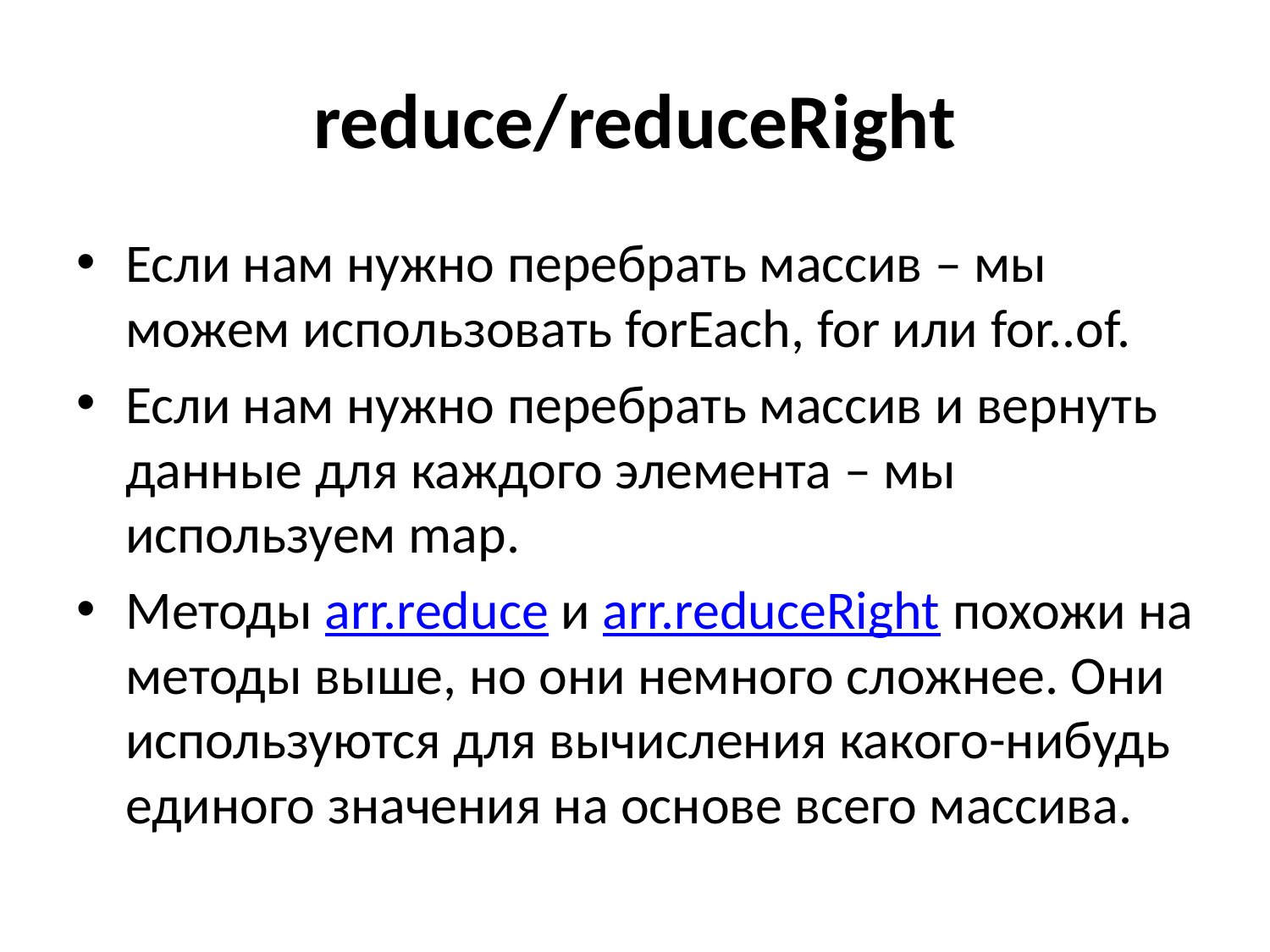

# reduce/reduceRight
Если нам нужно перебрать массив – мы можем использовать forEach, for или for..of.
Если нам нужно перебрать массив и вернуть данные для каждого элемента – мы используем map.
Методы arr.reduce и arr.reduceRight похожи на методы выше, но они немного сложнее. Они используются для вычисления какого-нибудь единого значения на основе всего массива.